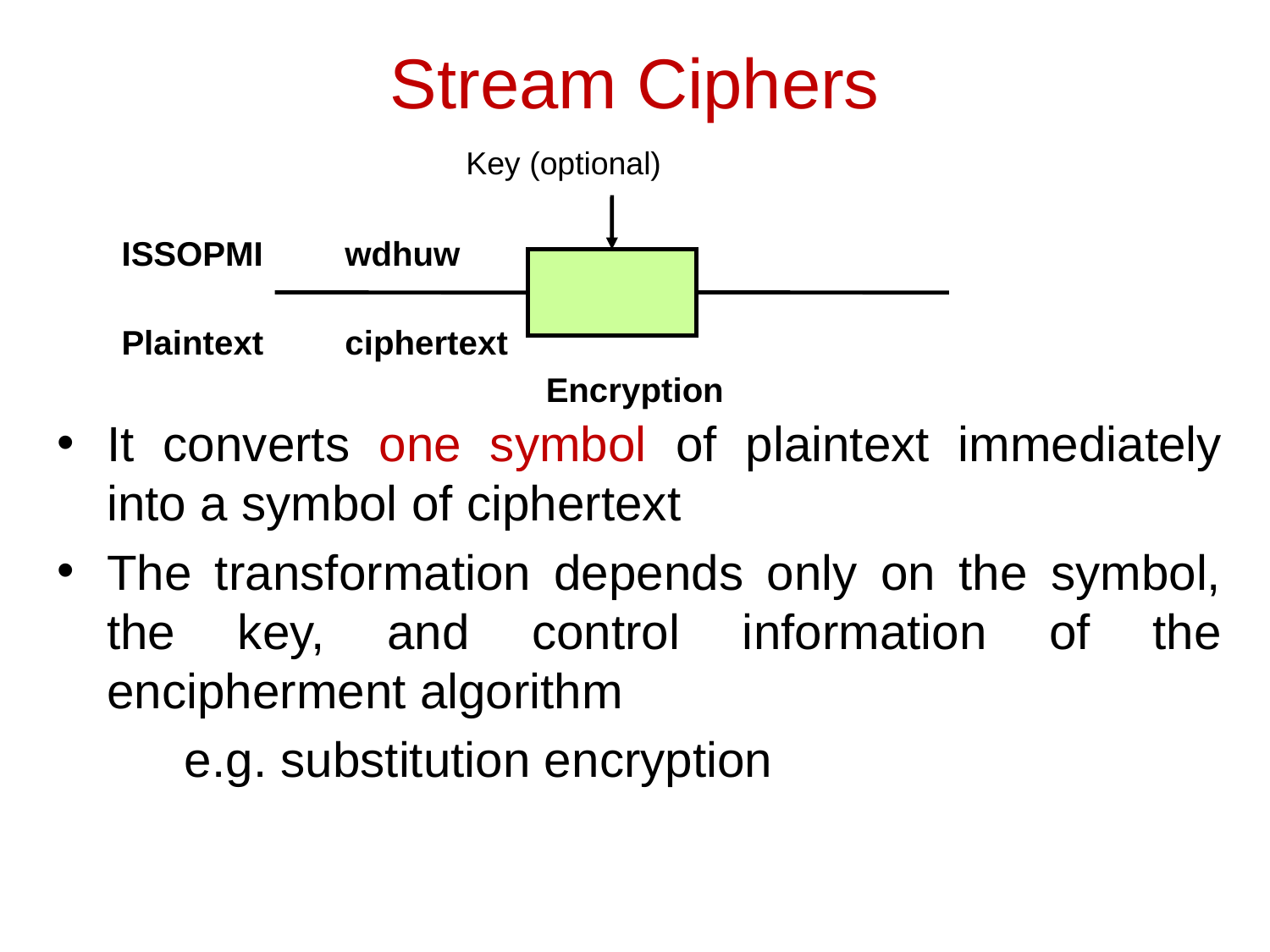

# Stream Ciphers
Key (optional)

ISSOPMI					wdhuw
	Plaintext					ciphertext
Encryption

It converts one symbol of plaintext immediately into a symbol of ciphertext
The transformation depends only on the symbol, the key, and control information of the encipherment algorithm
	e.g. substitution encryption